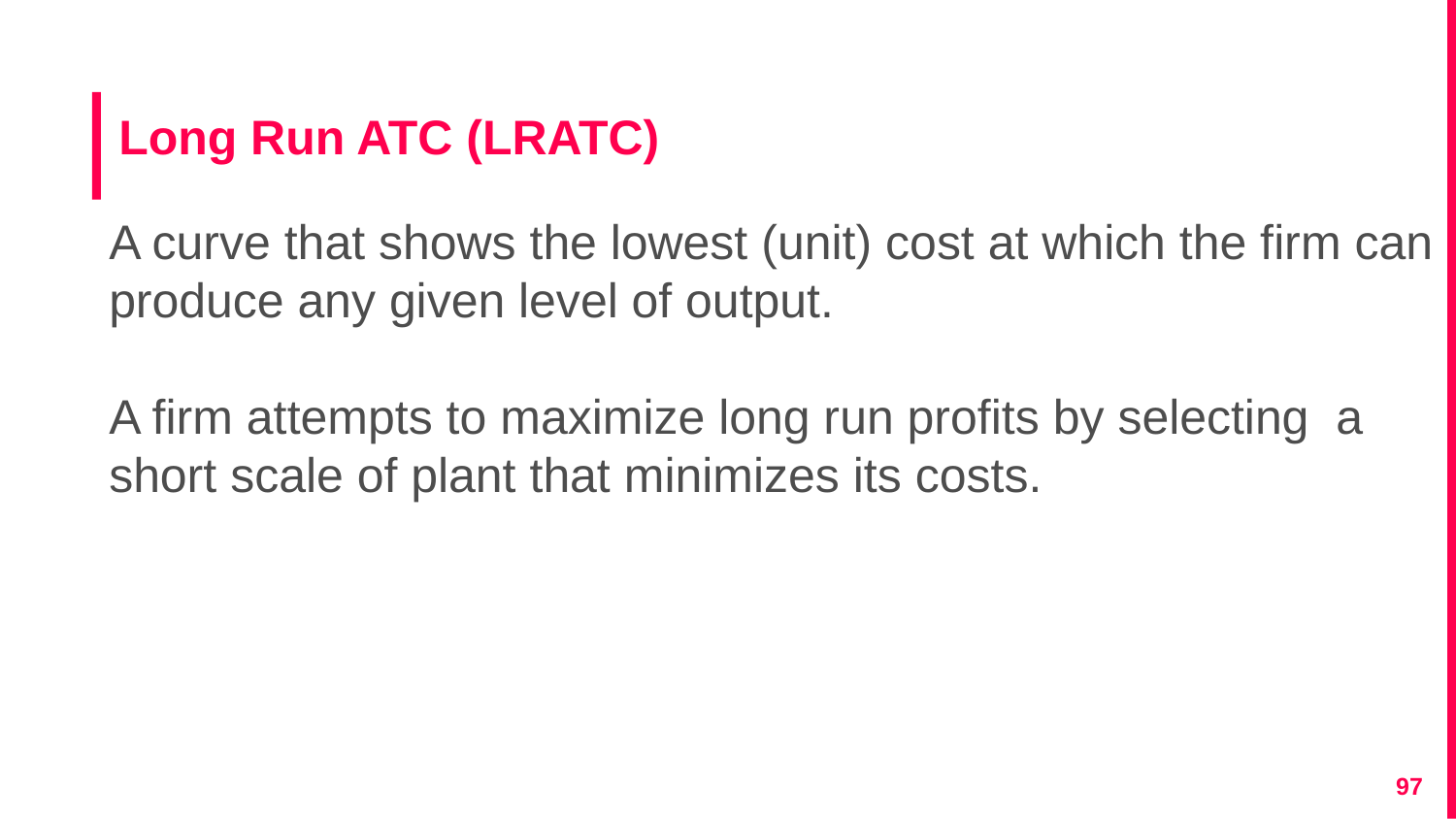

# Long Run ATC (LRATC)
A curve that shows the lowest (unit) cost at which the firm can produce any given level of output.

A firm attempts to maximize long run profits by selecting  a short scale of plant that minimizes its costs.

97